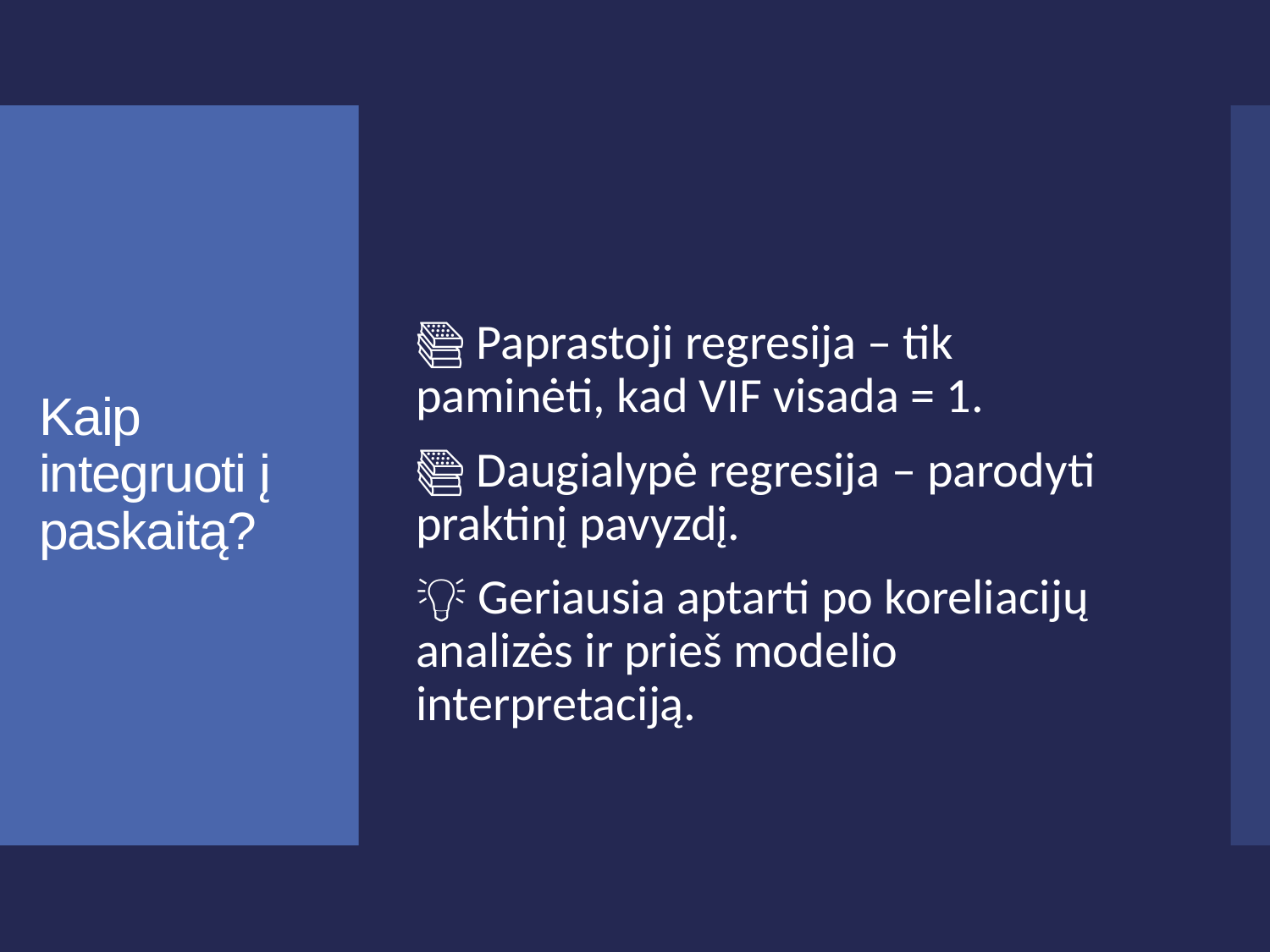

📚 Paprastoji regresija – tik paminėti, kad VIF visada = 1.
📚 Daugialypė regresija – parodyti praktinį pavyzdį.
💡 Geriausia aptarti po koreliacijų analizės ir prieš modelio interpretaciją.
# Kaip integruoti į paskaitą?